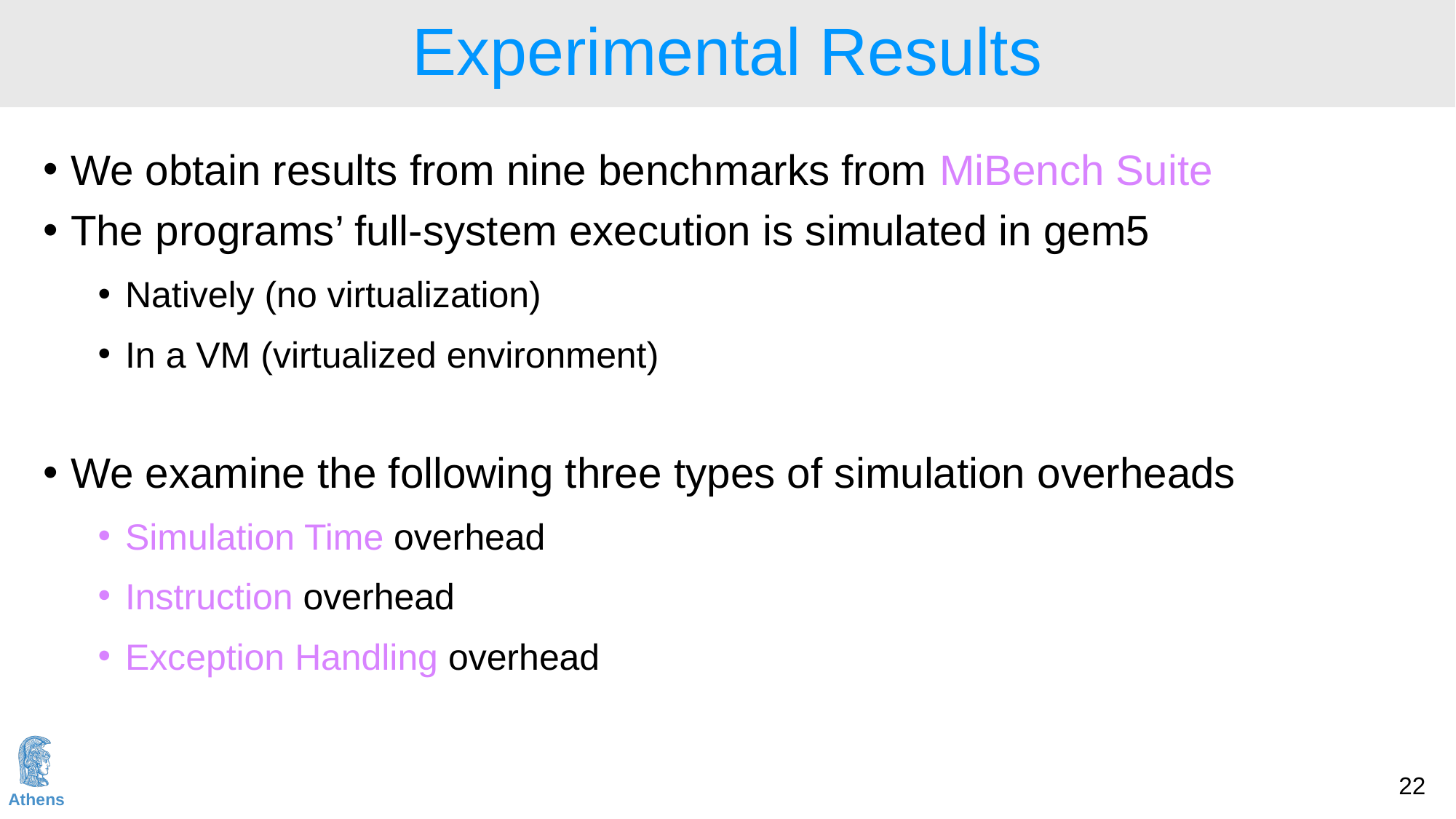

# Experimental Results
We obtain results from nine benchmarks from MiBench Suite
The programs’ full-system execution is simulated in gem5
Natively (no virtualization)
In a VM (virtualized environment)

We examine the following three types of simulation overheads
Simulation Time overhead
Instruction overhead
Exception Handling overhead